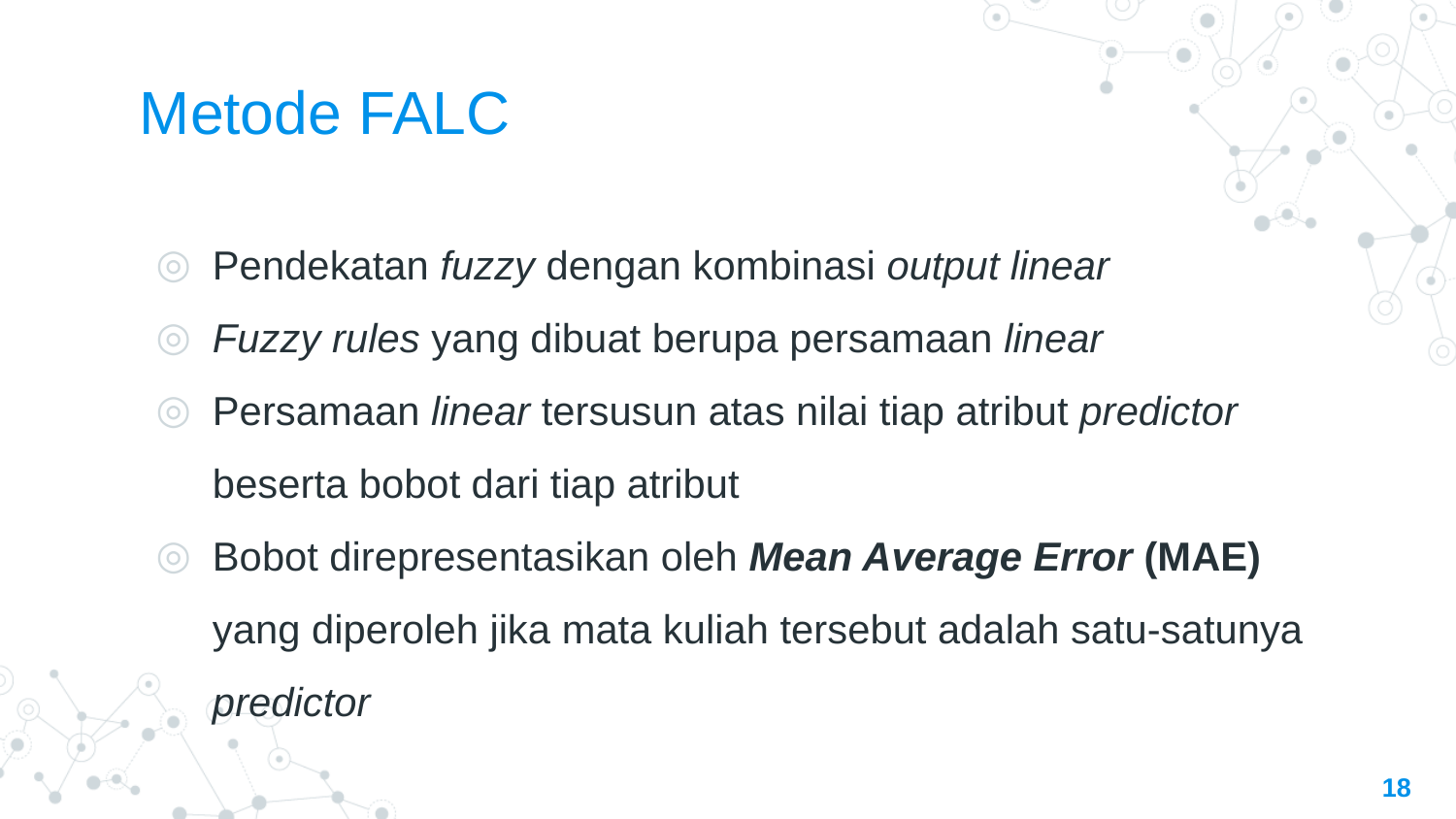

# Metode FALC
Pendekatan fuzzy dengan kombinasi output linear
Fuzzy rules yang dibuat berupa persamaan linear
Persamaan linear tersusun atas nilai tiap atribut predictor beserta bobot dari tiap atribut
Bobot direpresentasikan oleh Mean Average Error (MAE) yang diperoleh jika mata kuliah tersebut adalah satu-satunya predictor
18